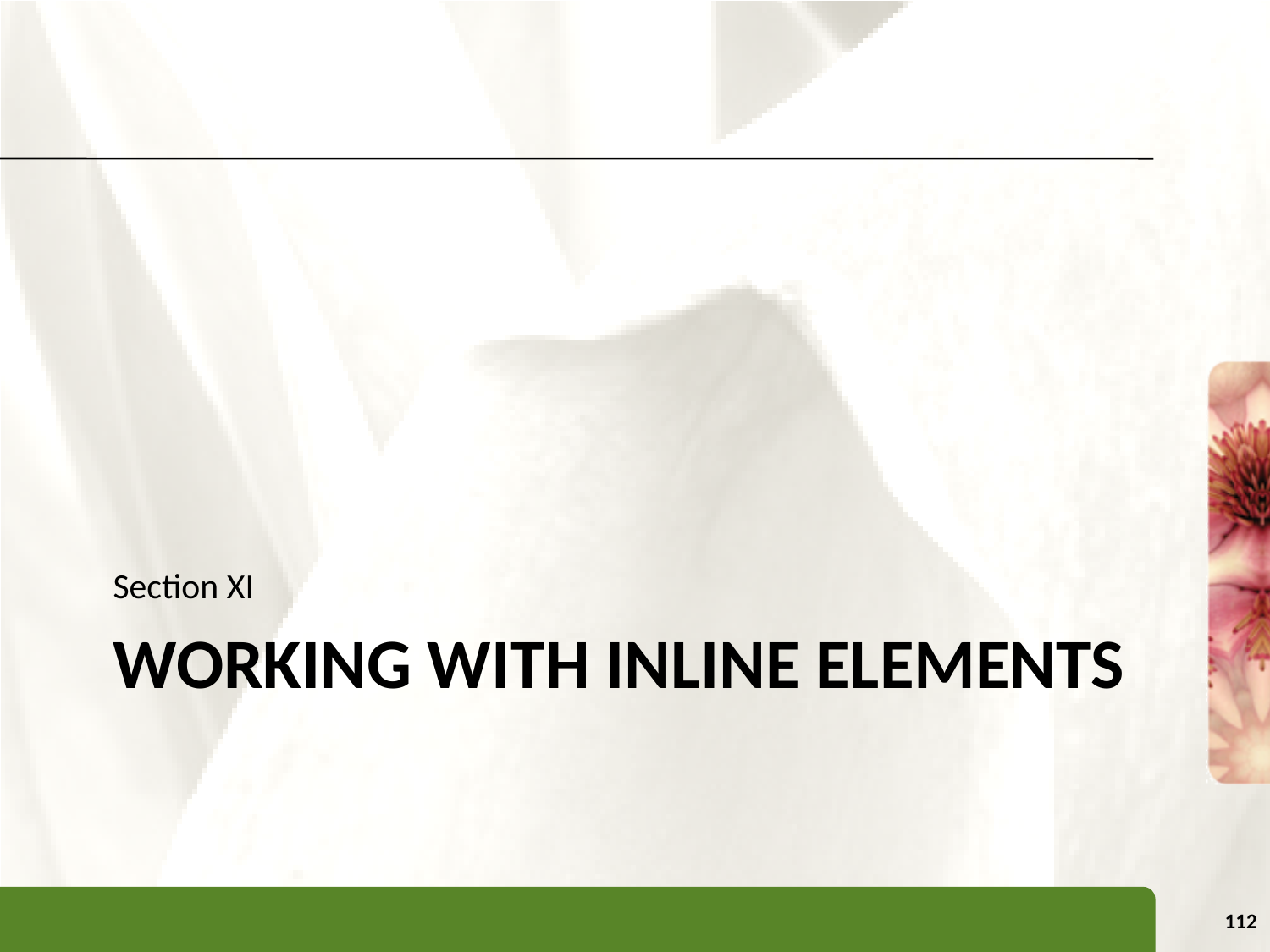

Section XI
# Working with inline elements
112